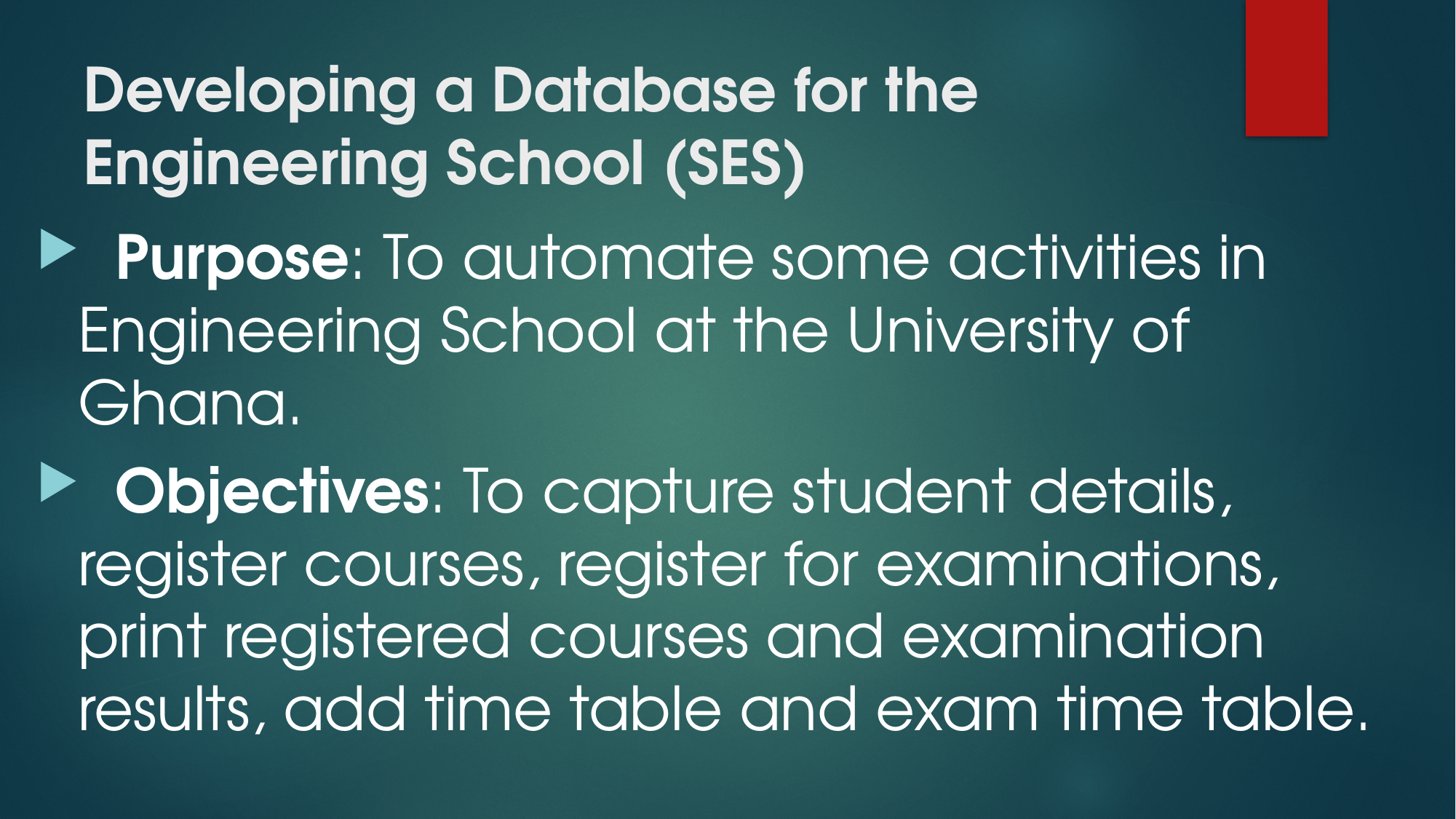

# Developing a Database for the Engineering School (SES)
  Purpose: To automate some activities in Engineering School at the University of Ghana.
  Objectives: To capture student details, register courses, register for examinations, print registered courses and examination results, add time table and exam time table.